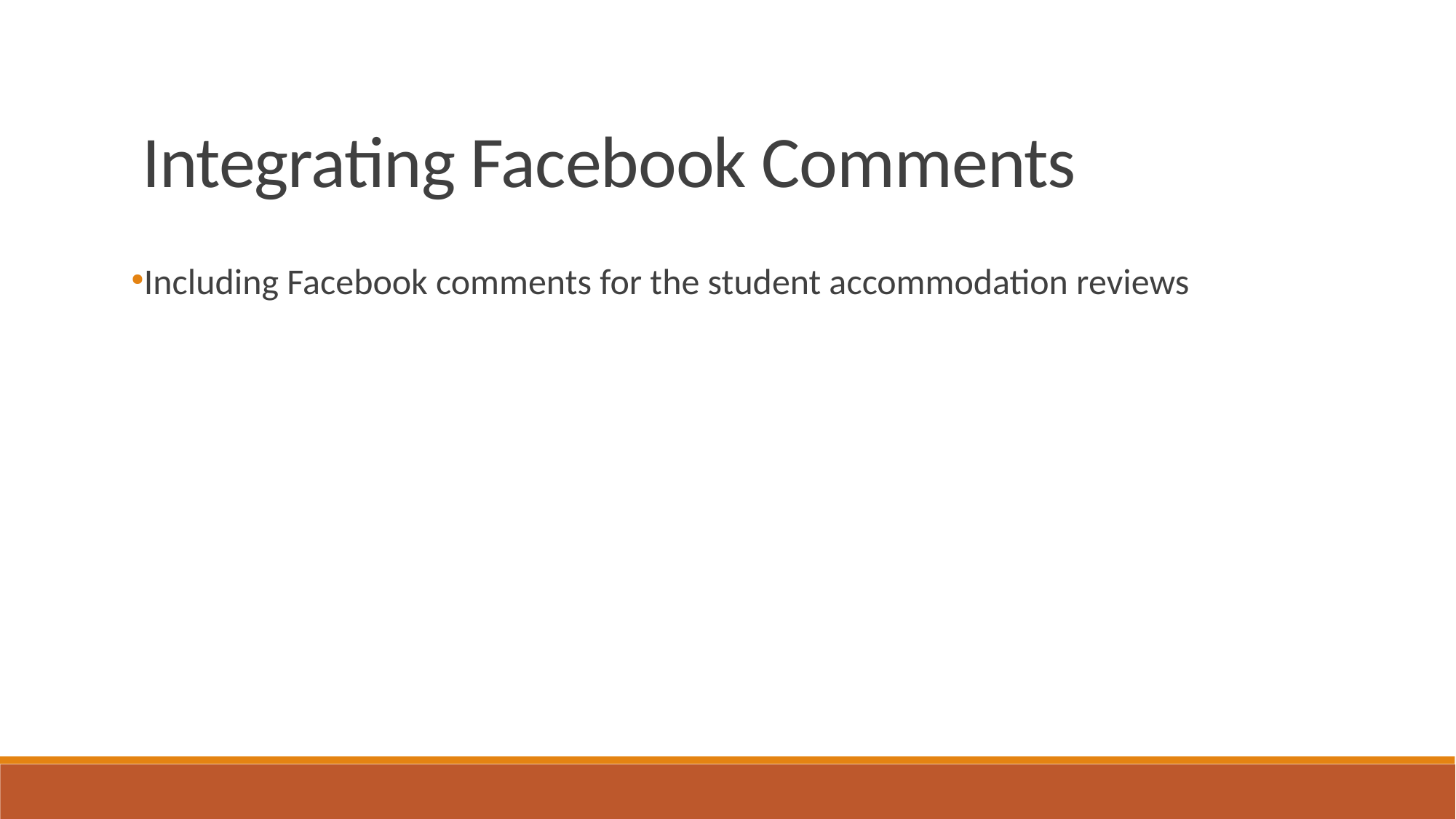

Integrating Facebook Comments
Including Facebook comments for the student accommodation reviews